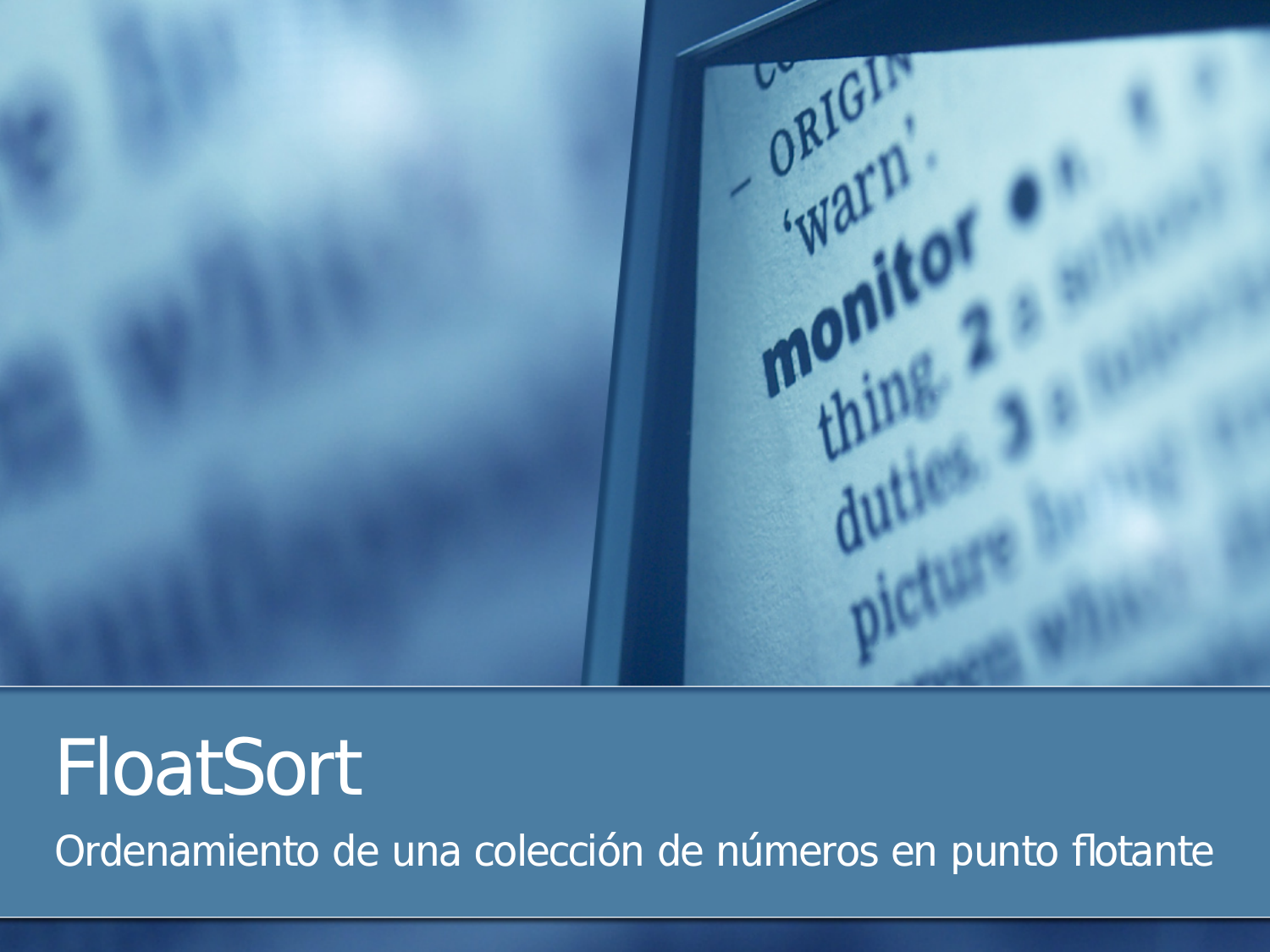

# FloatSort
Ordenamiento de una colección de números en punto flotante